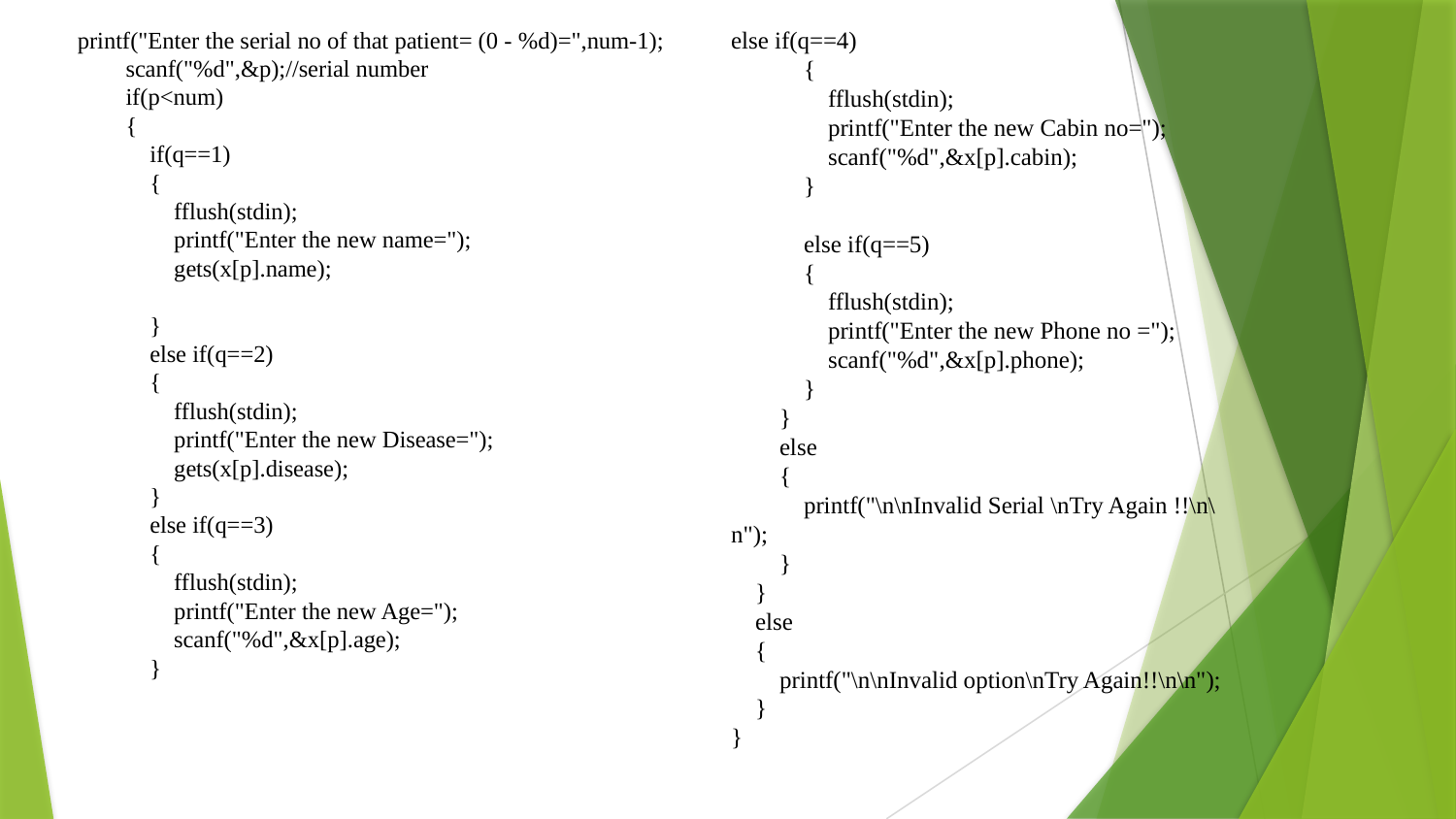

# printf("Enter the serial no of that patient= (0 - %d)=",num-1); scanf("%d",&p);//serial number if(p<num) { if(q==1) { fflush(stdin); printf("Enter the new name="); gets(x[p].name); } else if(q==2) { fflush(stdin); printf("Enter the new Disease="); gets(x[p].disease); } else if(q==3) { fflush(stdin); printf("Enter the new Age="); scanf("%d",&x[p].age); }
else if(q==4)
            {
                fflush(stdin);
                printf("Enter the new Cabin no=");
                scanf("%d",&x[p].cabin);
            }

            else if(q==5)
            {
                fflush(stdin);
                printf("Enter the new Phone no =");
                scanf("%d",&x[p].phone);
            }
        }
        else
        {
            printf("\n\nInvalid Serial \nTry Again !!\n\n");
        }
    }
    else
    {
        printf("\n\nInvalid option\nTry Again!!\n\n");
    }
}